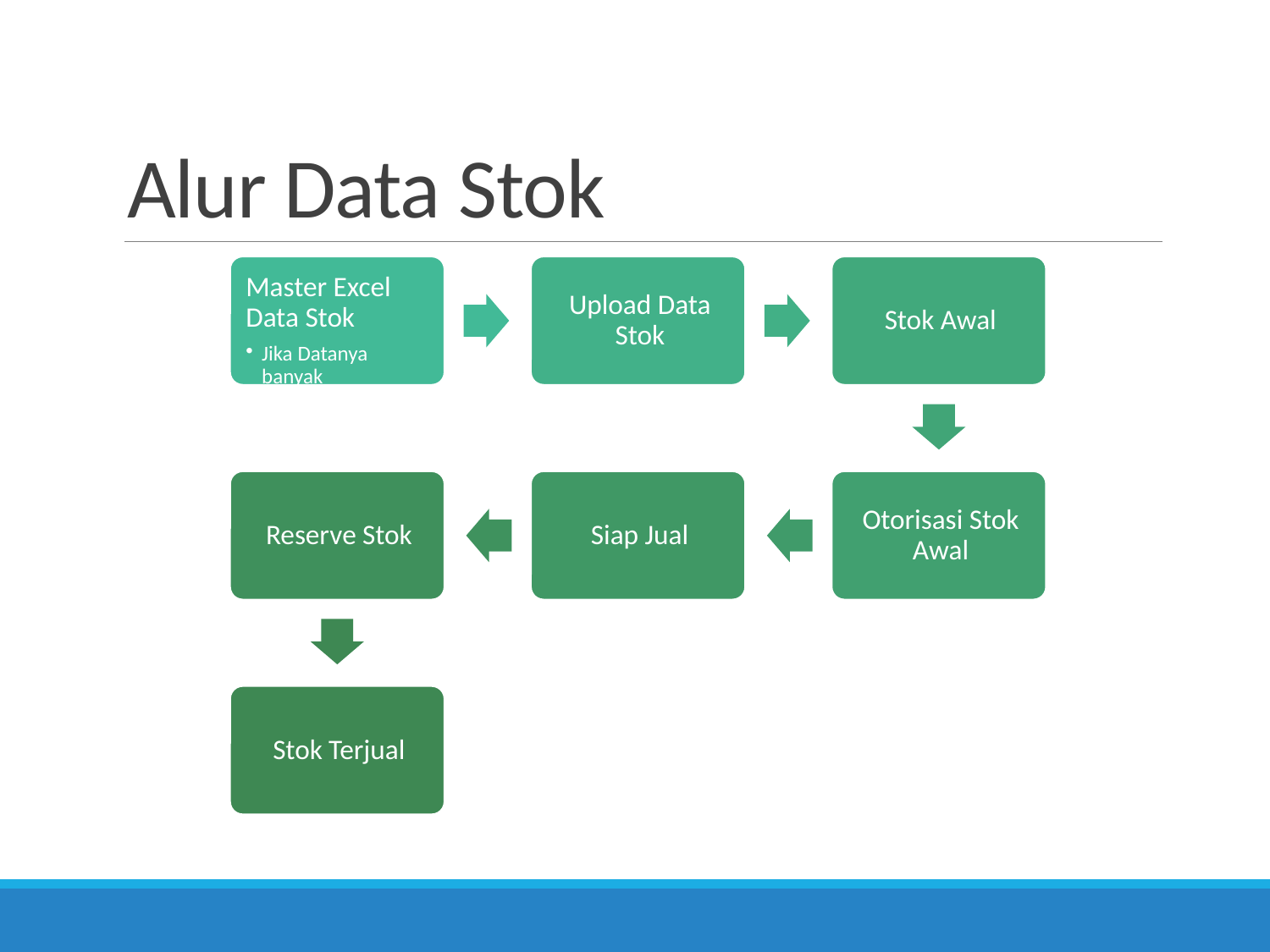

# Alur Data Stok
Master Excel Data Stok
Jika Datanya banyak

Upload Data Stok

Stok Awal

Otorisasi Stok Awal

Siap Jual

Reserve Stok

Stok Terjual